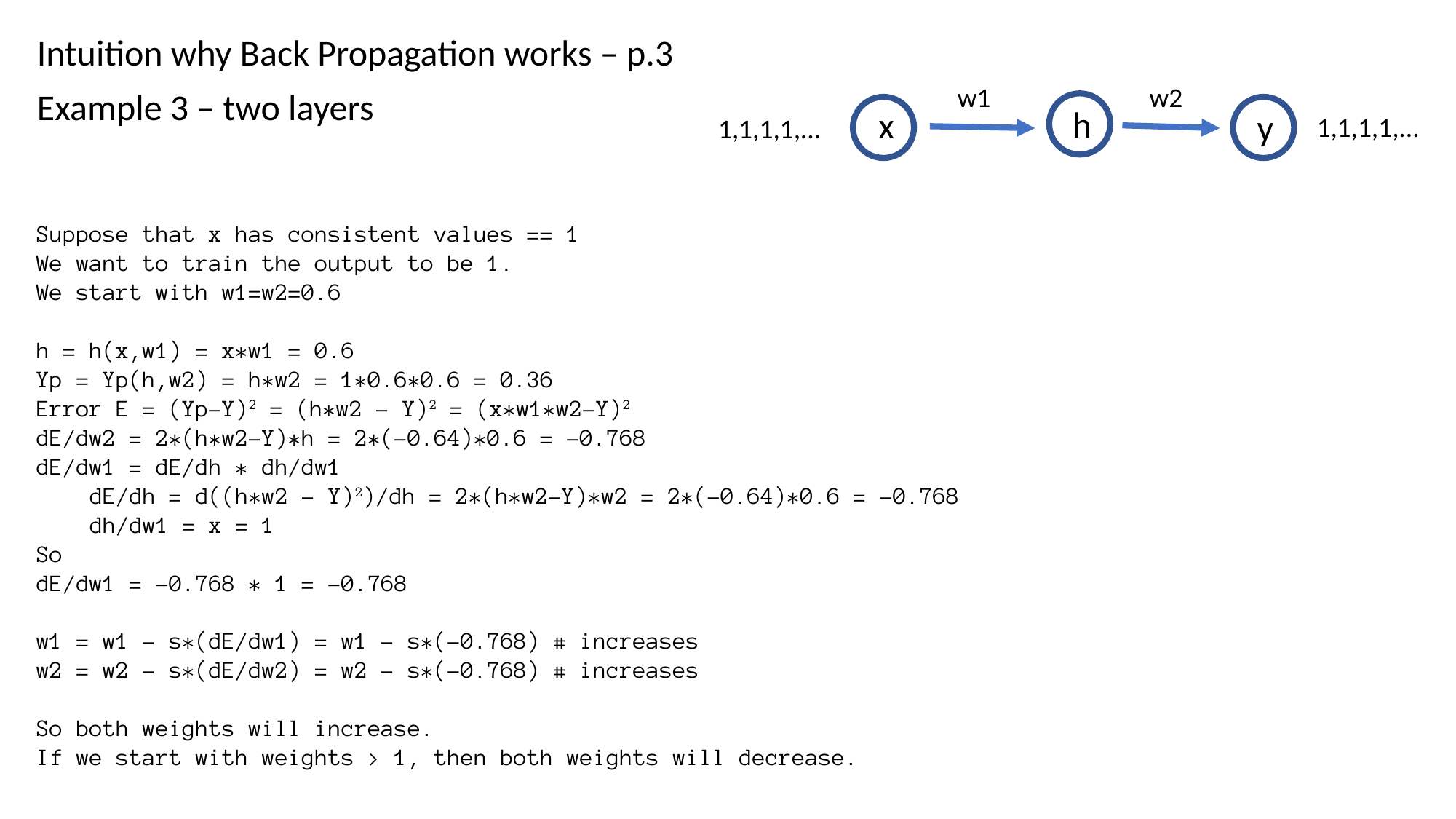

Intuition why Back Propagation works – p.3
w1
w2
Example 3 – two layers

h

x

y
1,1,1,1,...
1,1,1,1,...
Suppose that x has consistent values == 1
We want to train the output to be 1.
We start with w1=w2=0.6

h = h(x,w1) = x*w1 = 0.6
Yp = Yp(h,w2) = h*w2 = 1*0.6*0.6 = 0.36
Error E = (Yp-Y)2 = (h*w2 - Y)2 = (x*w1*w2-Y)2
dE/dw2 = 2*(h*w2-Y)*h = 2*(-0.64)*0.6 = -0.768
dE/dw1 = dE/dh * dh/dw1
    dE/dh = d((h*w2 - Y)2)/dh = 2*(h*w2-Y)*w2 = 2*(-0.64)*0.6 = -0.768
    dh/dw1 = x = 1
So
dE/dw1 = -0.768 * 1 = -0.768

w1 = w1 – s*(dE/dw1) = w1 – s*(-0.768) # increases
w2 = w2 – s*(dE/dw2) = w2 – s*(-0.768) # increases

So both weights will increase.
If we start with weights > 1, then both weights will decrease.